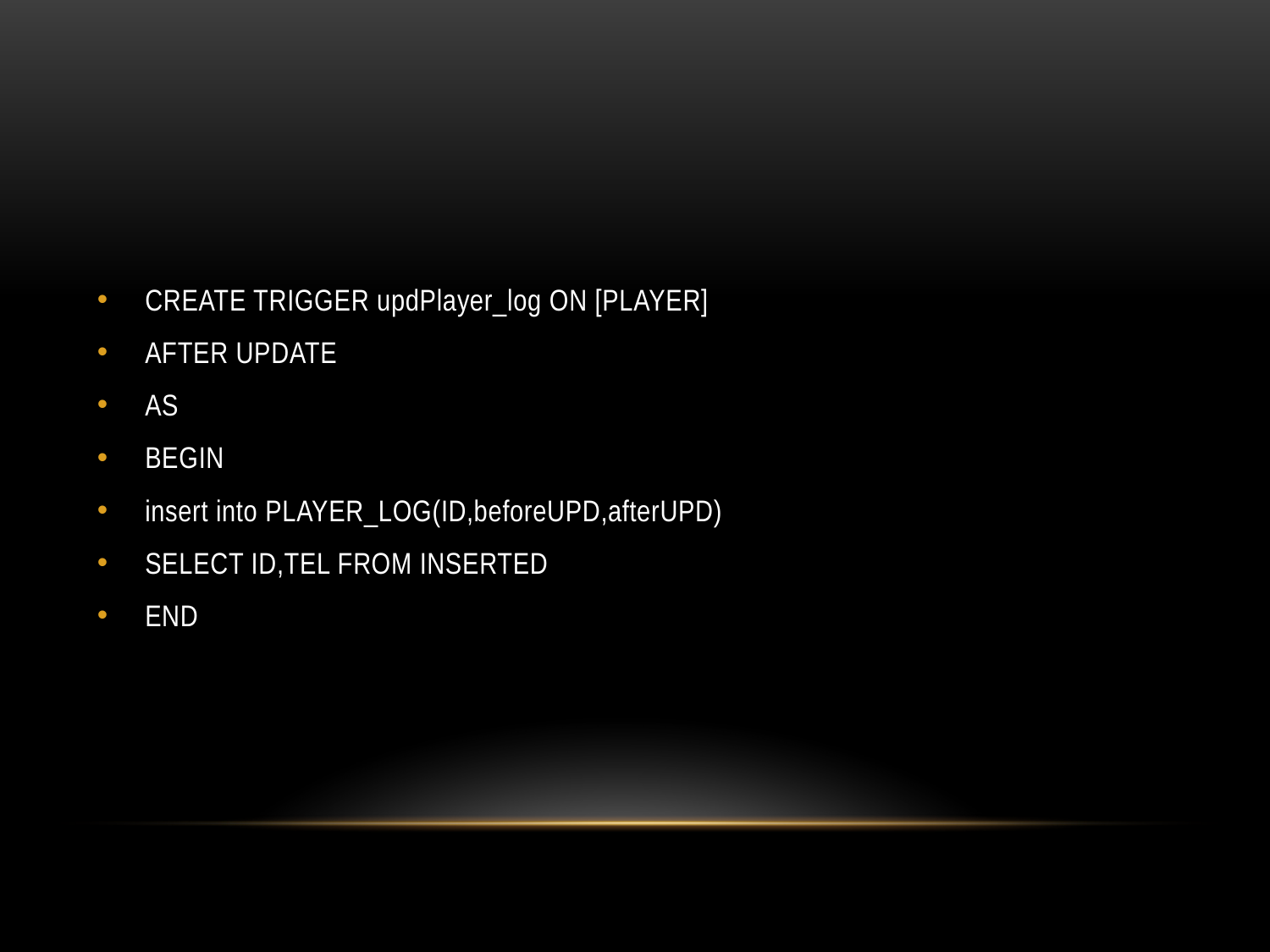

#

CREATE TRIGGER updPlayer_log ON [PLAYER]
AFTER UPDATE
AS
BEGIN
insert into PLAYER_LOG(ID,beforeUPD,afterUPD)
SELECT ID,TEL FROM INSERTED
END